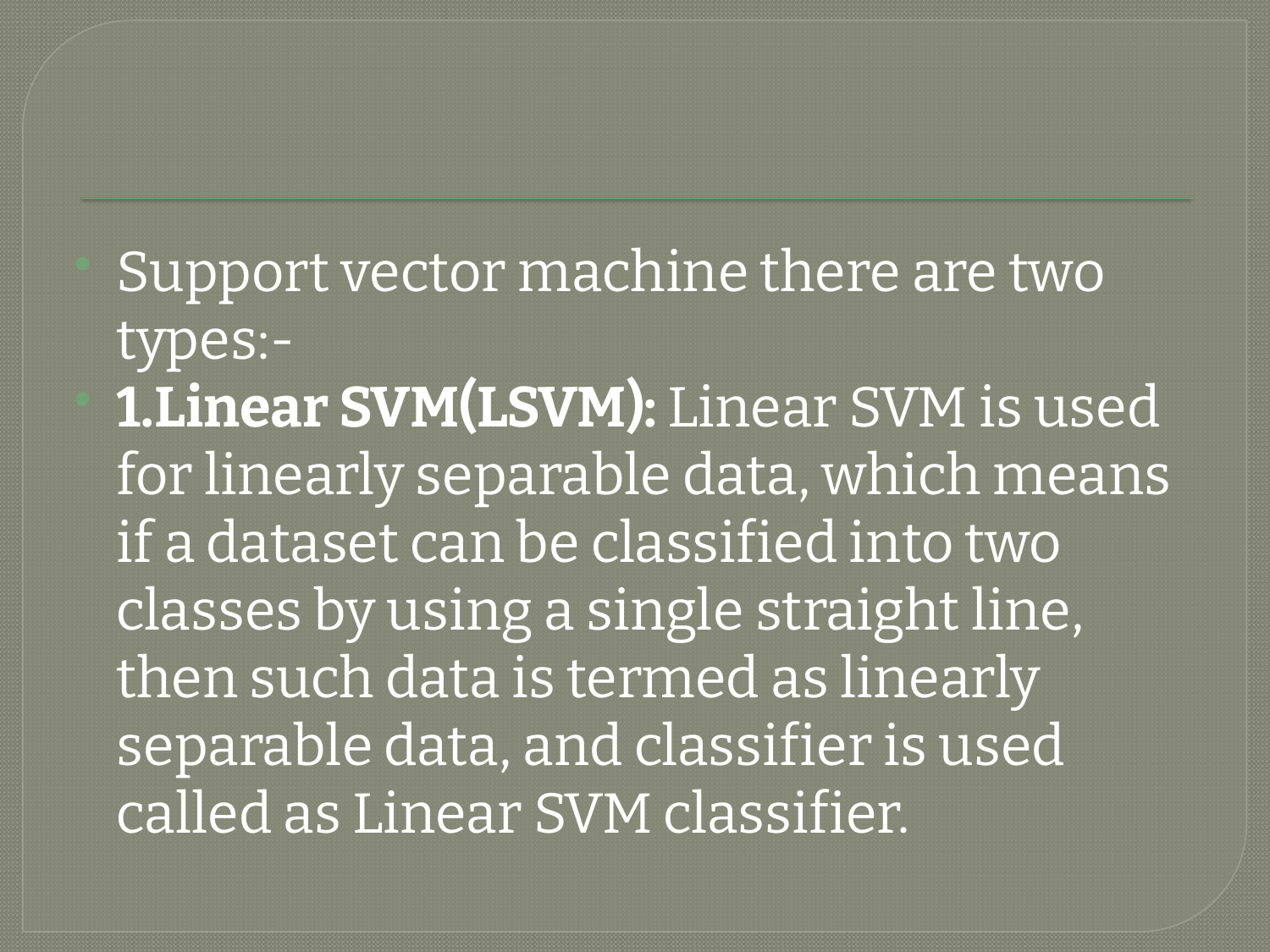

#
Support vector machine there are two types:-
1.Linear SVM(LSVM): Linear SVM is used for linearly separable data, which means if a dataset can be classified into two classes by using a single straight line, then such data is termed as linearly separable data, and classifier is used called as Linear SVM classifier.